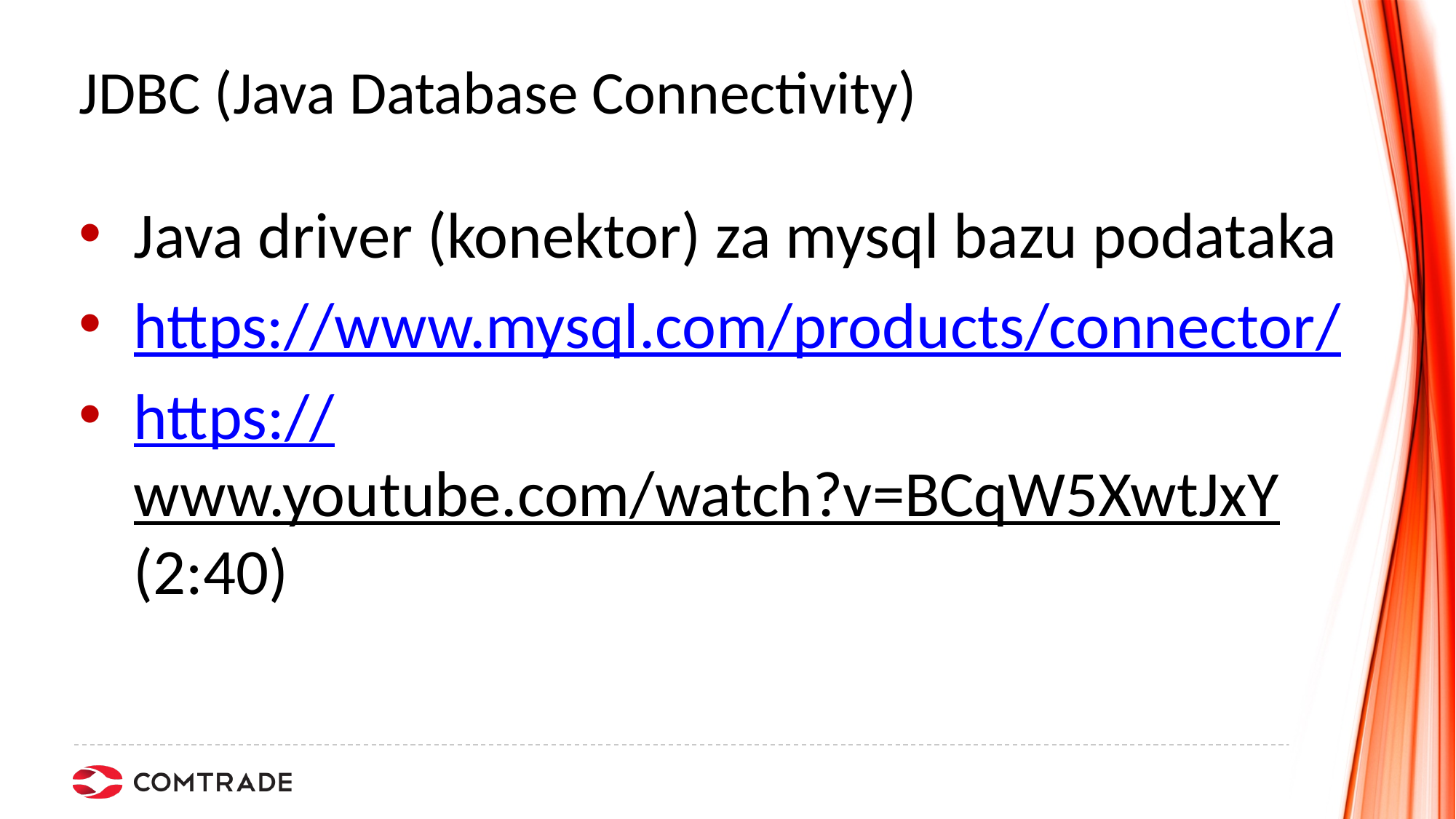

# JDBC (Java Database Connectivity)
Java driver (konektor) za mysql bazu podataka
https://www.mysql.com/products/connector/
https://www.youtube.com/watch?v=BCqW5XwtJxY  (2:40)